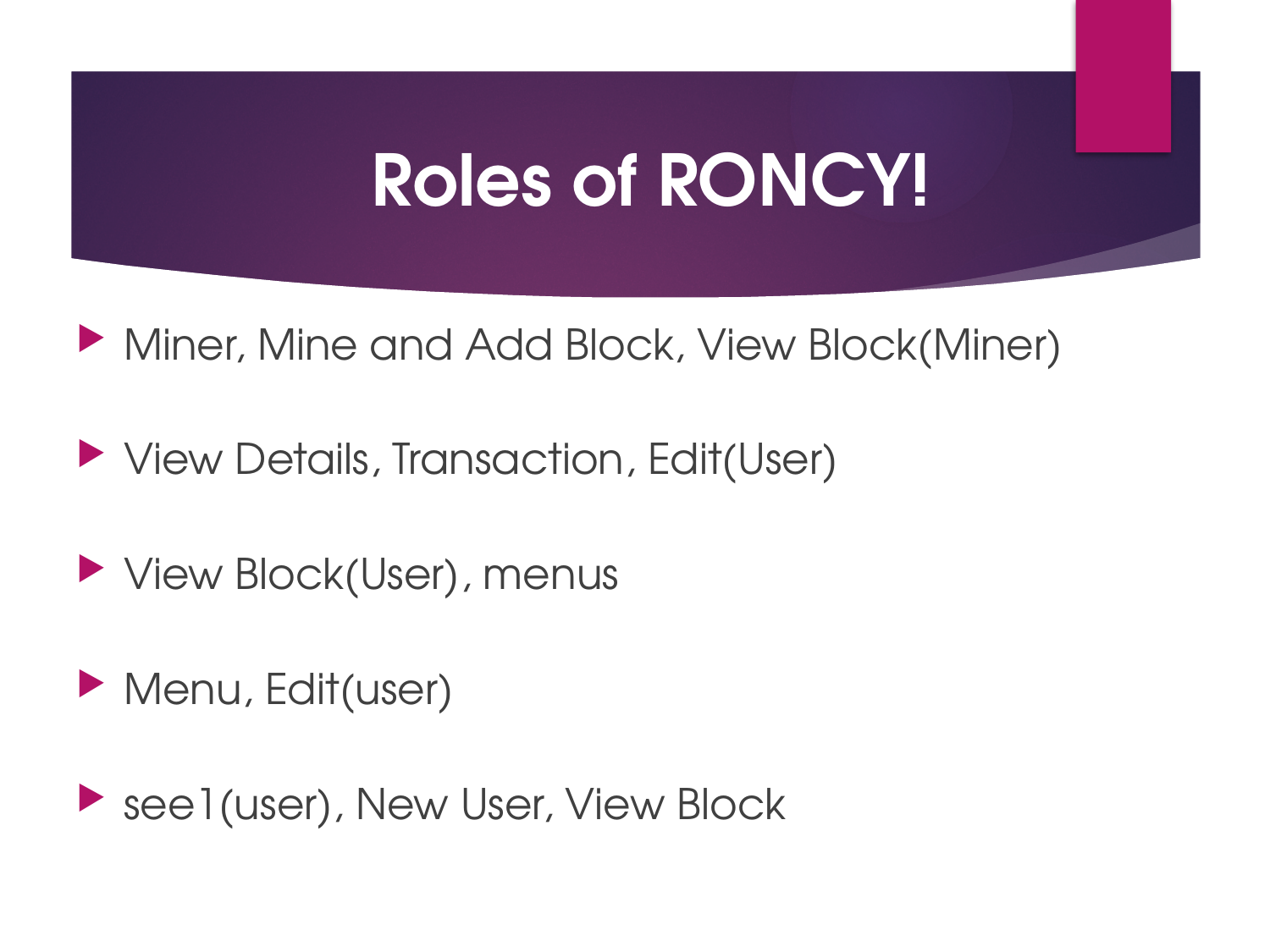

# Roles of RONCY!
Miner, Mine and Add Block, View Block(Miner)
View Details, Transaction, Edit(User)
View Block(User), menus
Menu, Edit(user)
see1(user), New User, View Block